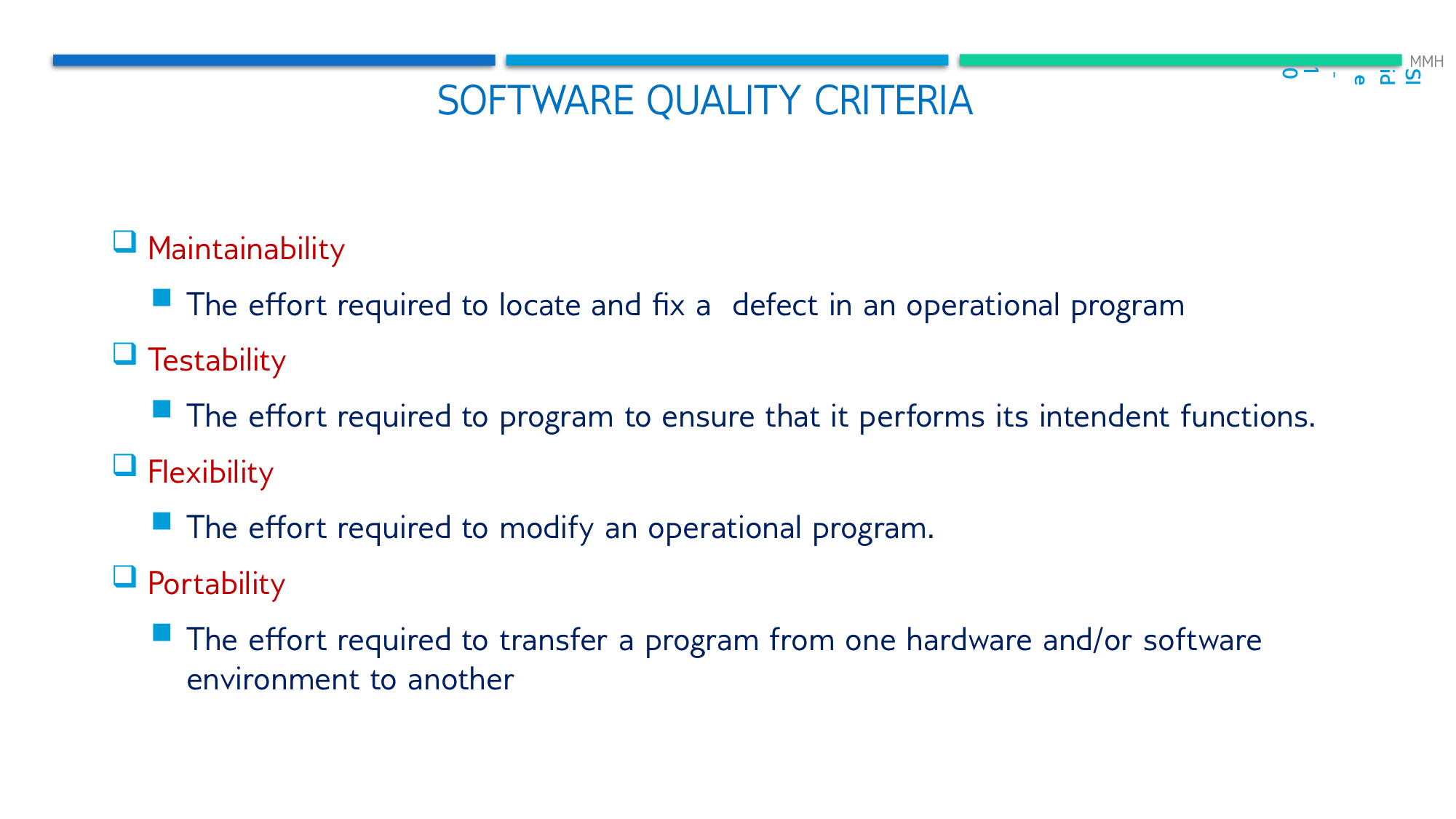

Slide - 10
    MMH
Software quality criteria

Maintainability
The effort required to locate and fix a 	defect in an operational program
Testability
The effort required to program to ensure that it performs its intendent functions.
Flexibility
The effort required to modify an operational program.
Portability
The effort required to transfer a program from one hardware and/or software environment to another